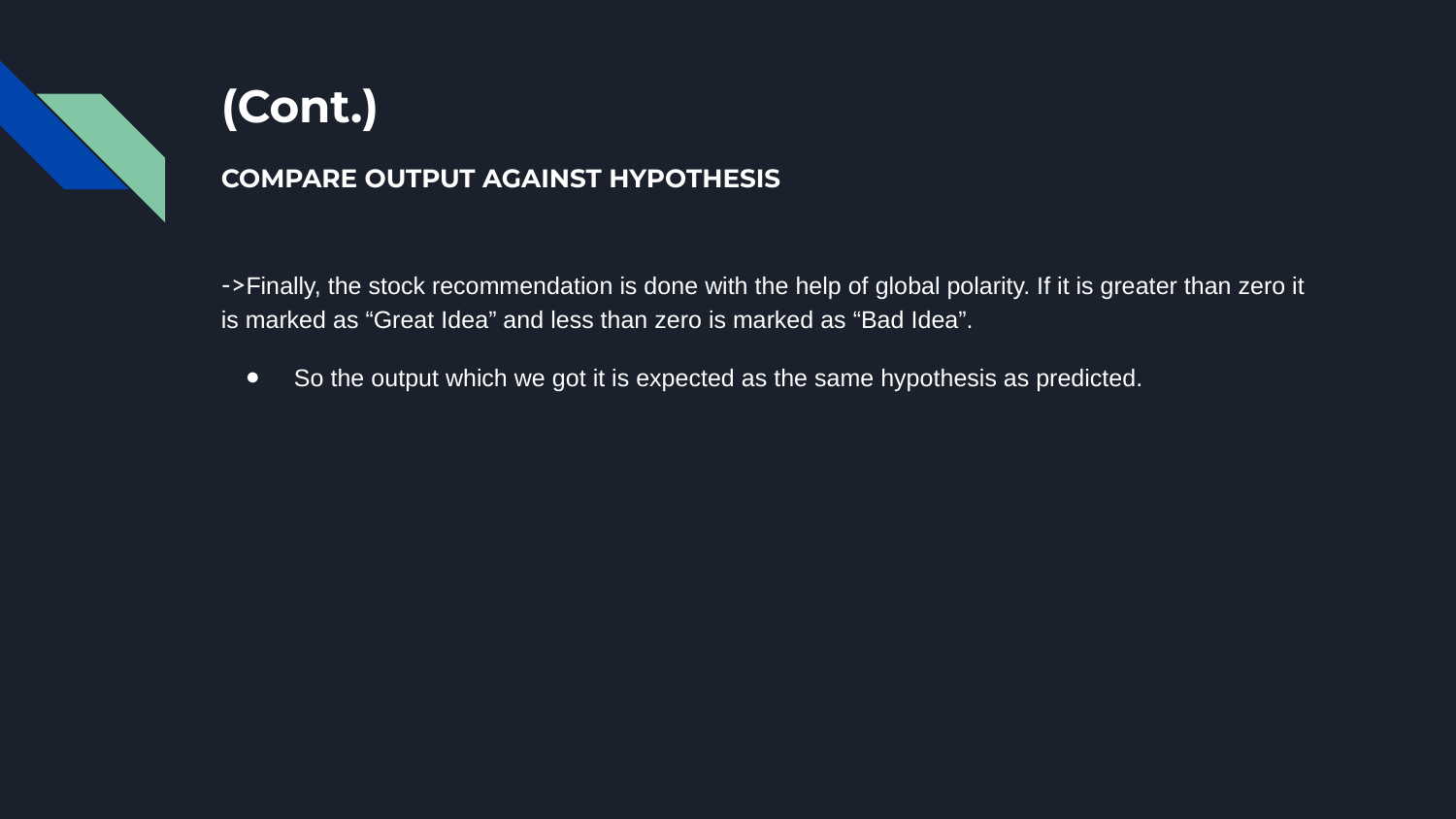

# (Cont.)

COMPARE OUTPUT AGAINST HYPOTHESIS

->Finally, the stock recommendation is done with the help of global polarity. If it is greater than zero it is marked as “Great Idea” and less than zero is marked as “Bad Idea”.
So the output which we got it is expected as the same hypothesis as predicted.